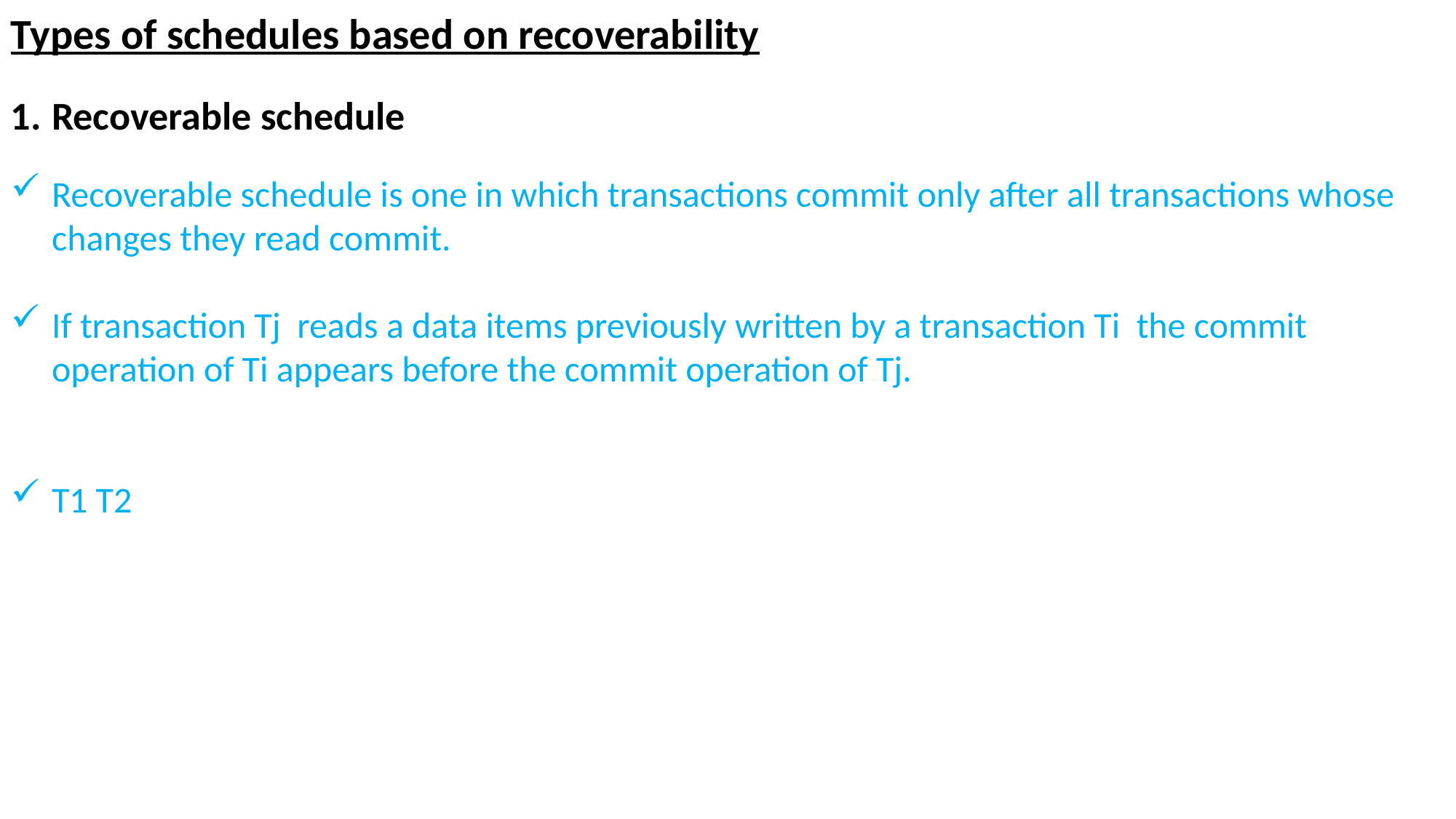

Types of schedules based on recoverability

Recoverable schedule

Recoverable schedule is one in which transactions commit only after all transactions whose changes they read commit.

If transaction Tj  reads a data items previously written by a transaction Ti  the commit operation of Ti appears before the commit operation of Tj.

T1 T2